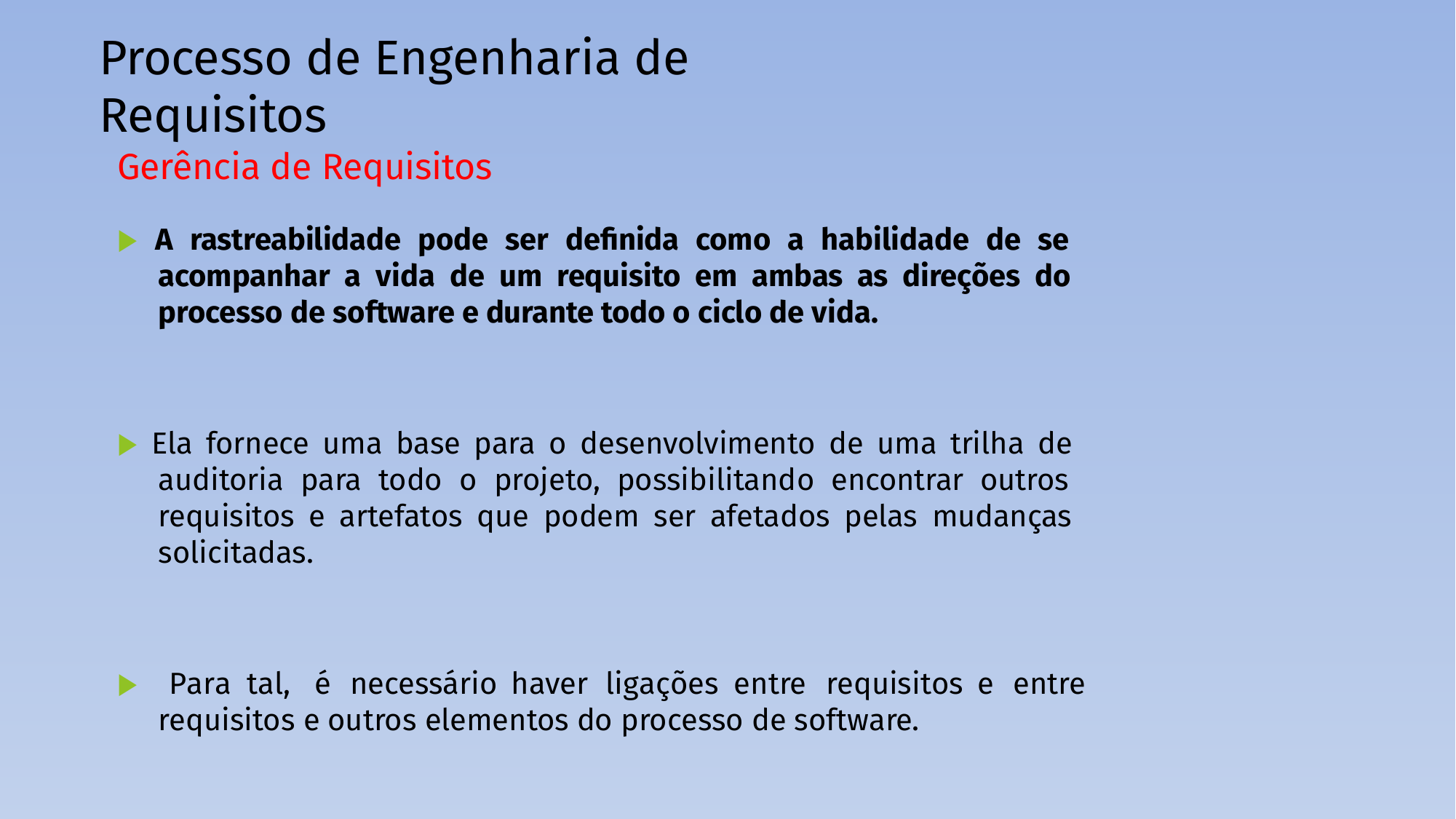

# Processo de Engenharia de Requisitos
Gerência de Requisitos
▶ A rastreabilidade pode ser definida como a habilidade de se  acompanhar a vida de um requisito em ambas as direções do  processo de software e durante todo o ciclo de vida.
▶ Ela fornece uma base para o desenvolvimento de uma trilha de  auditoria para todo o projeto, possibilitando encontrar outros  requisitos e artefatos que podem ser afetados pelas mudanças  solicitadas.
▶	Para	tal,	é	necessário	haver	ligações	entre	requisitos	e	entre
requisitos e outros elementos do processo de software.